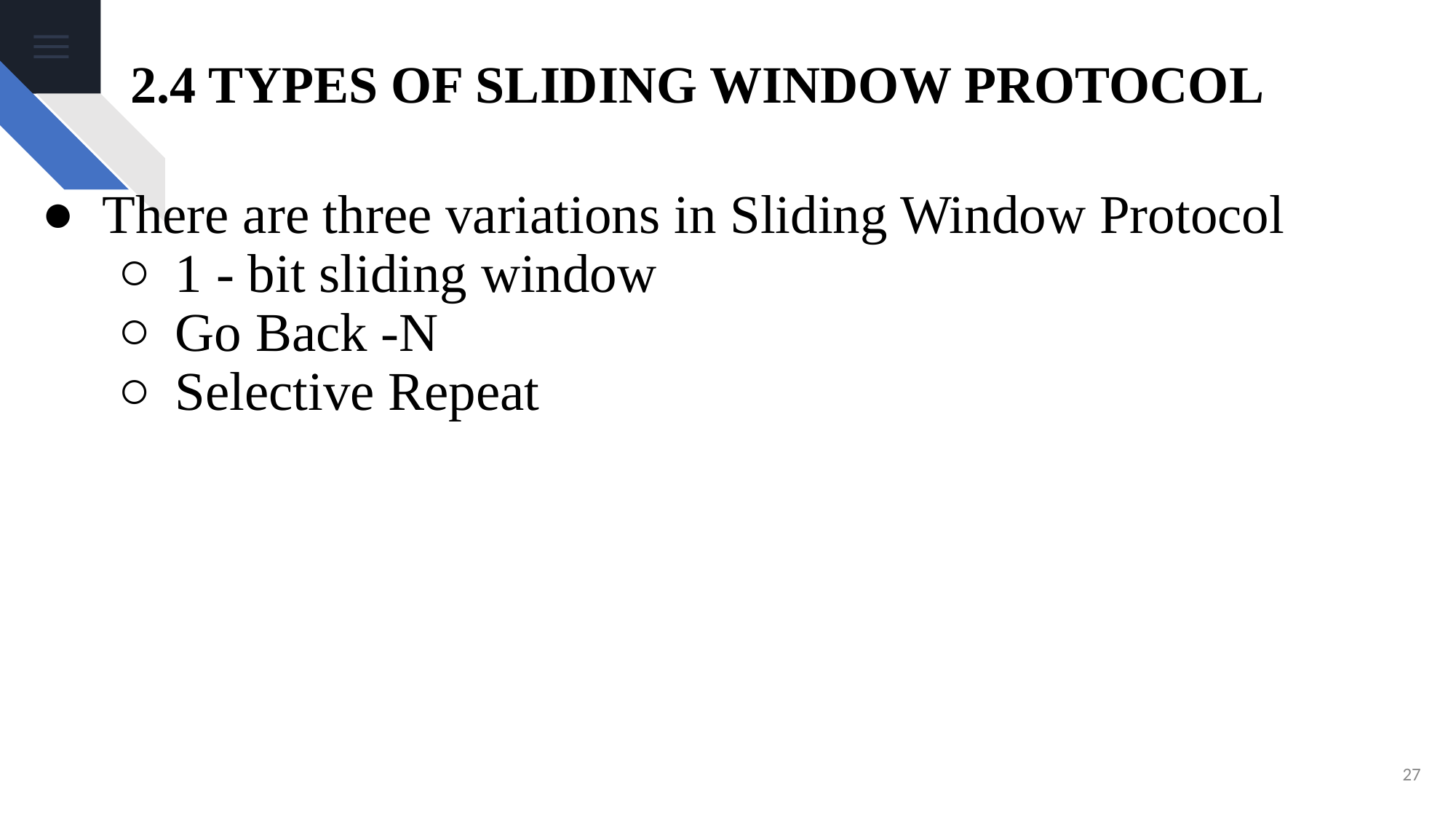

# 2.4 TYPES OF SLIDING WINDOW PROTOCOL
There are three variations in Sliding Window Protocol
1 - bit sliding window
Go Back -N
Selective Repeat
27